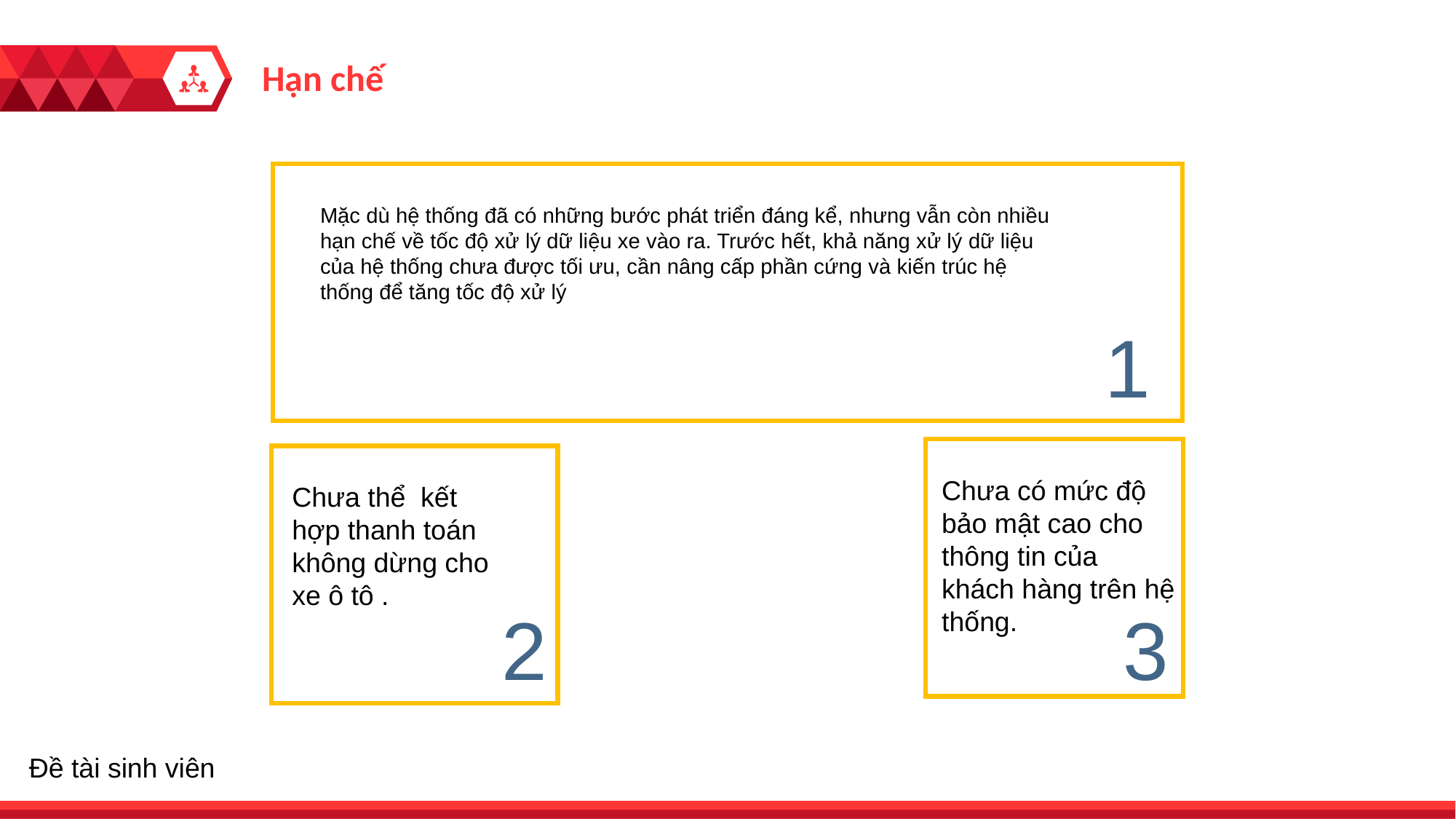

Hạn chế

Mặc dù hệ thống đã có những bước phát triển đáng kể, nhưng vẫn còn nhiều hạn chế về tốc độ xử lý dữ liệu xe vào ra. Trước hết, khả năng xử lý dữ liệu của hệ thống chưa được tối ưu, cần nâng cấp phần cứng và kiến trúc hệ thống để tăng tốc độ xử lý
1

Chưa có mức độ bảo mật cao cho thông tin của khách hàng trên hệ thống.

Chưa thể  kết hợp thanh toán không dừng cho xe ô tô .
2
3
Đề tài sinh viên